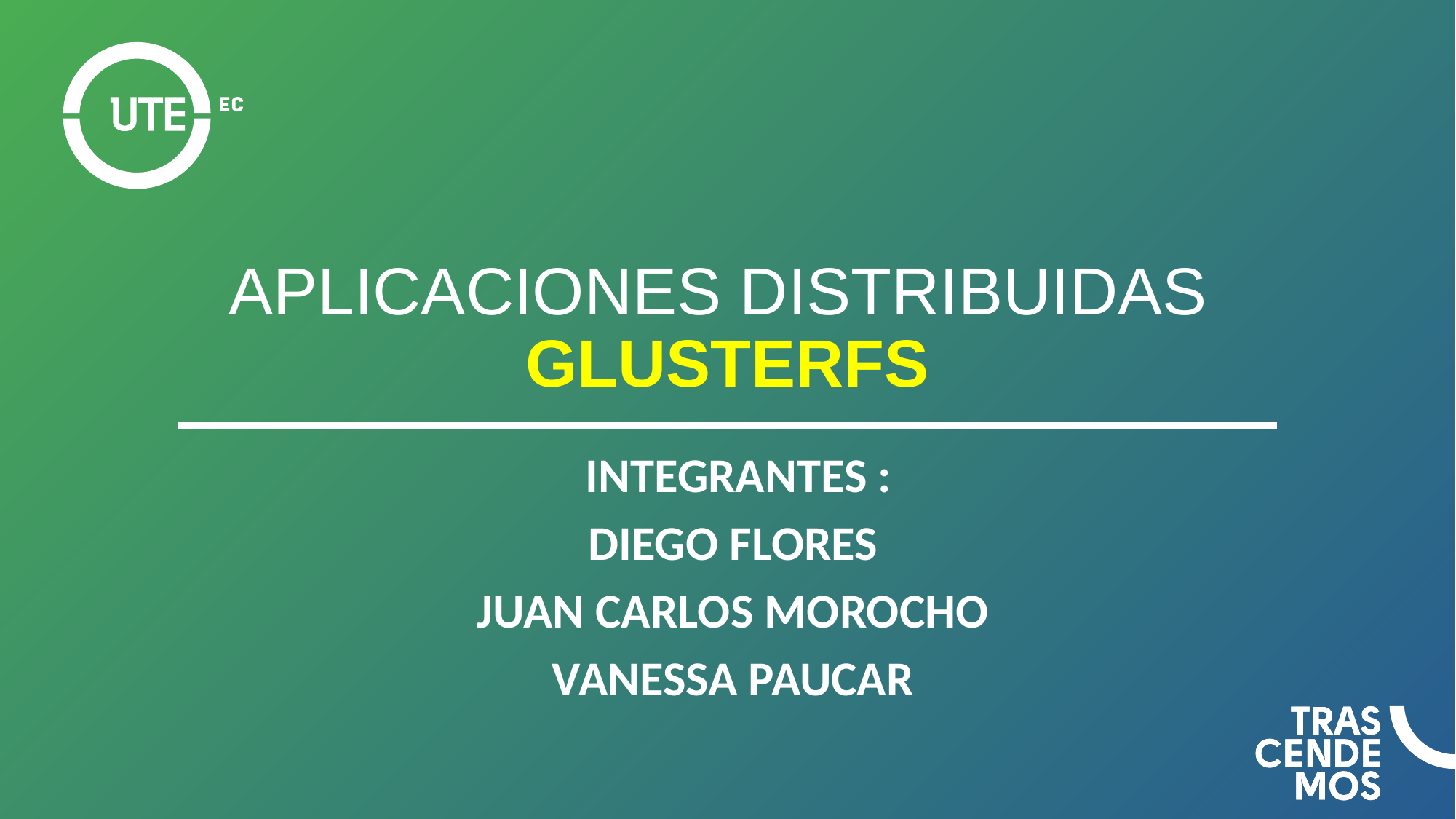

# APLICACIONES DISTRIBUIDAS GLUSTERFS
INTEGRANTES :
DIEGO FLORES
JUAN CARLOS MOROCHO
VANESSA PAUCAR